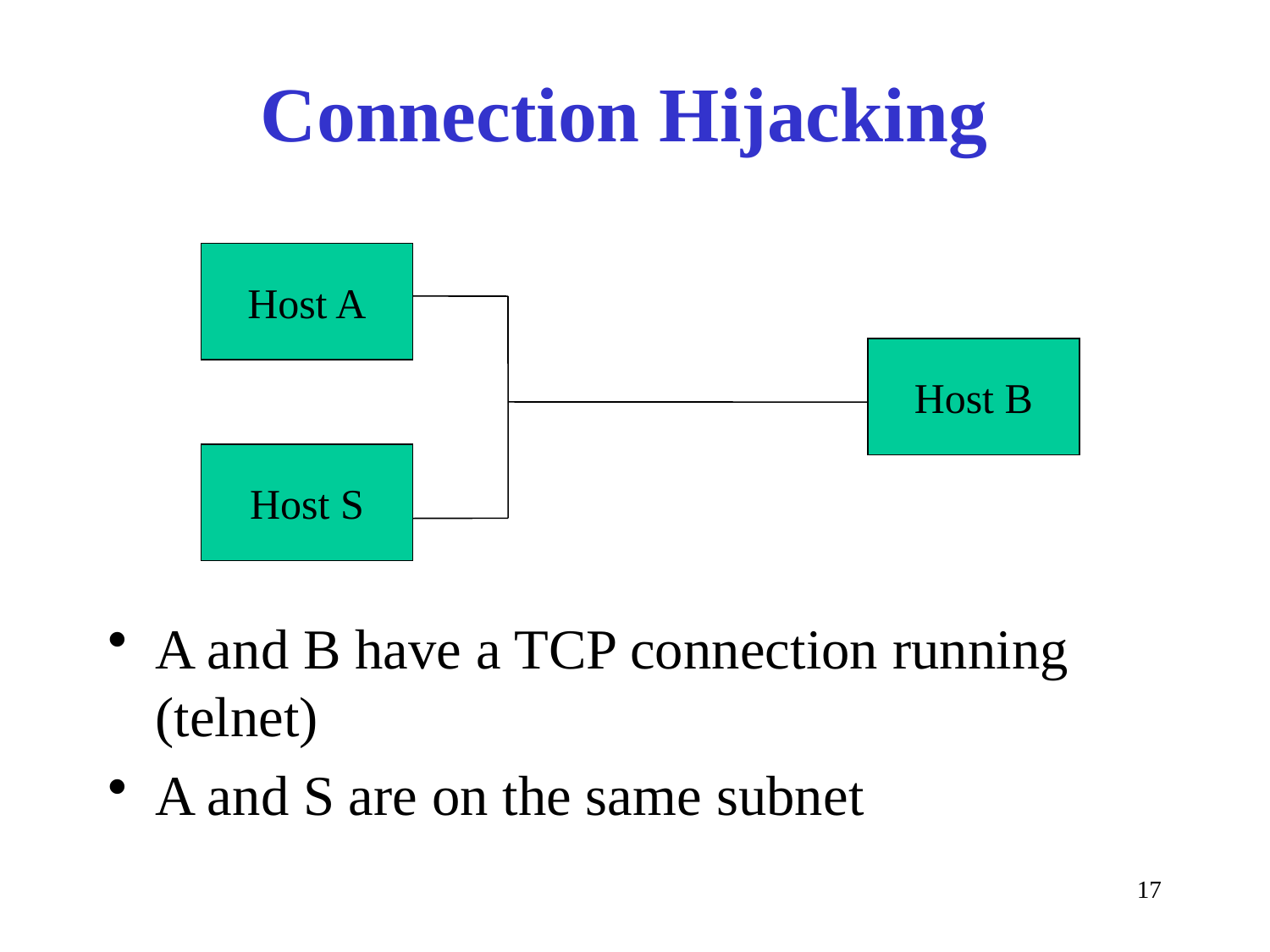

# Connection Hijacking

A and B have a TCP connection running (telnet)
A and S are on the same subnet
Host A

Host B

Host S

17